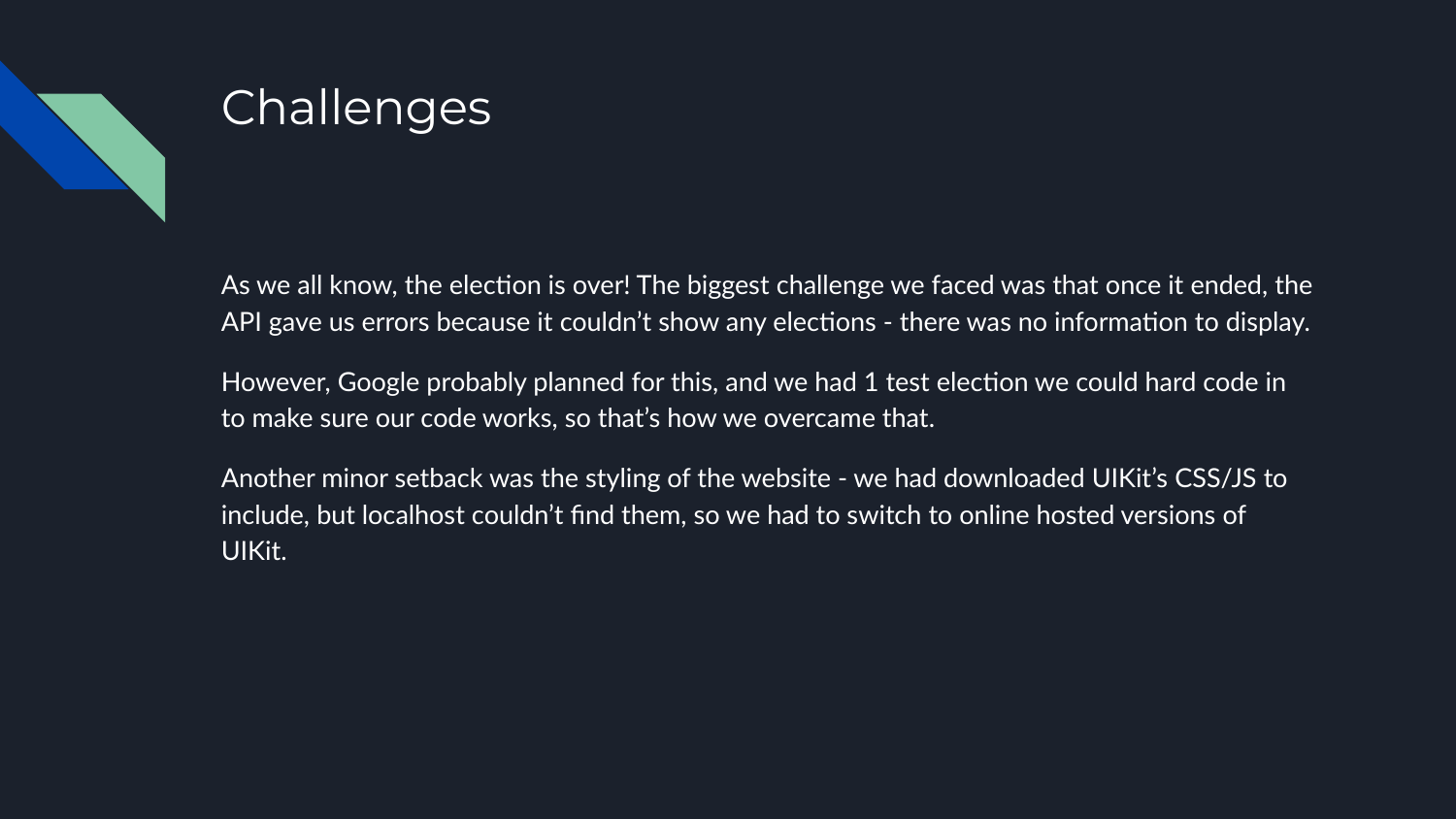

# Challenges
As we all know, the election is over! The biggest challenge we faced was that once it ended, the API gave us errors because it couldn’t show any elections - there was no information to display.
However, Google probably planned for this, and we had 1 test election we could hard code in to make sure our code works, so that’s how we overcame that.
Another minor setback was the styling of the website - we had downloaded UIKit’s CSS/JS to include, but localhost couldn’t find them, so we had to switch to online hosted versions of UIKit.